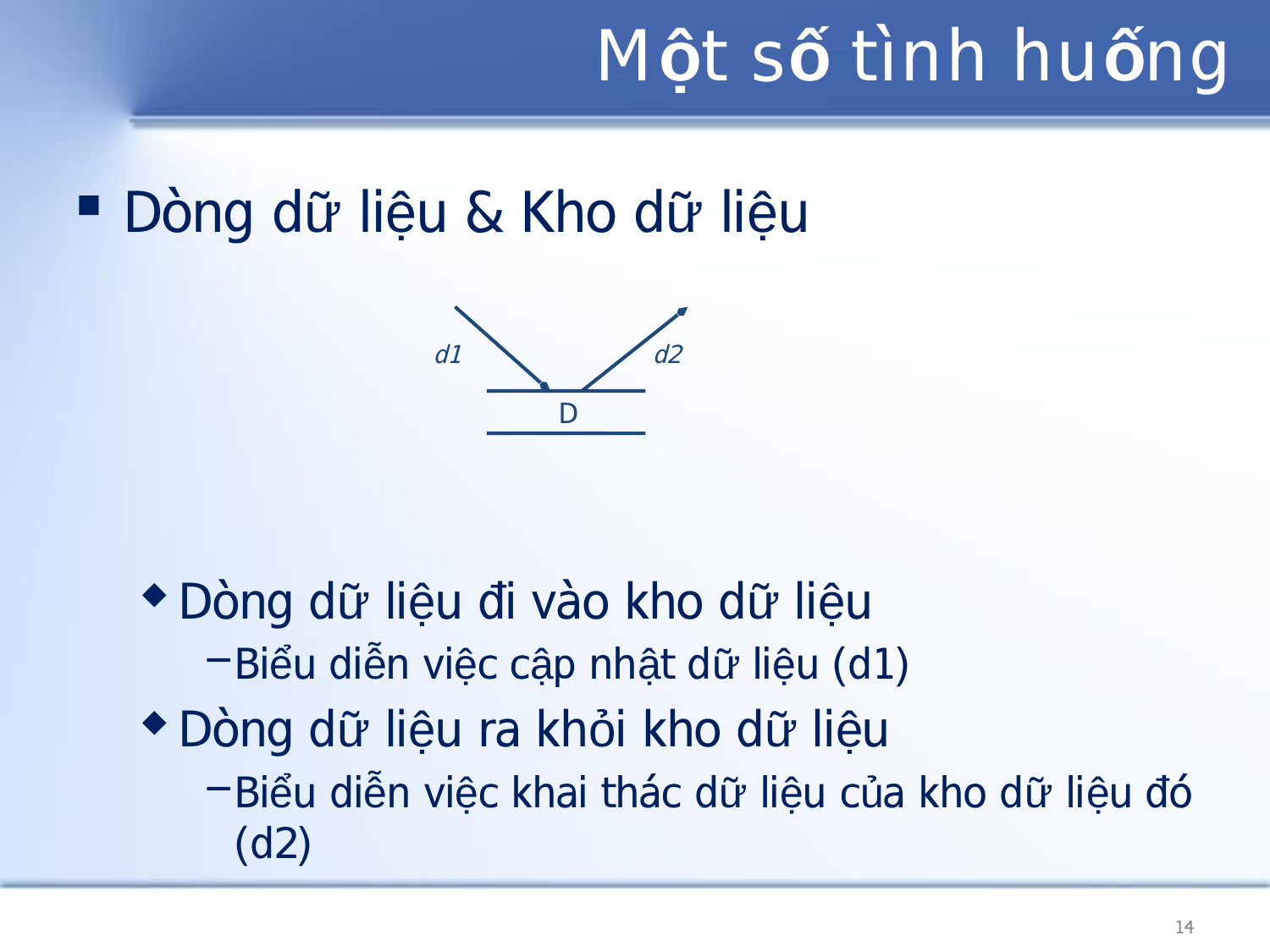

# Một số tình huống
Dòng dữ liệu & Kho dữ liệu

Dòng dữ liệu đi vào kho dữ liệu
Biểu diễn việc cập nhật dữ liệu (d1)
Dòng dữ liệu ra khỏi kho dữ liệu
Biểu diễn việc khai thác dữ liệu của kho dữ liệu đó (d2)

d1
d2

D

14